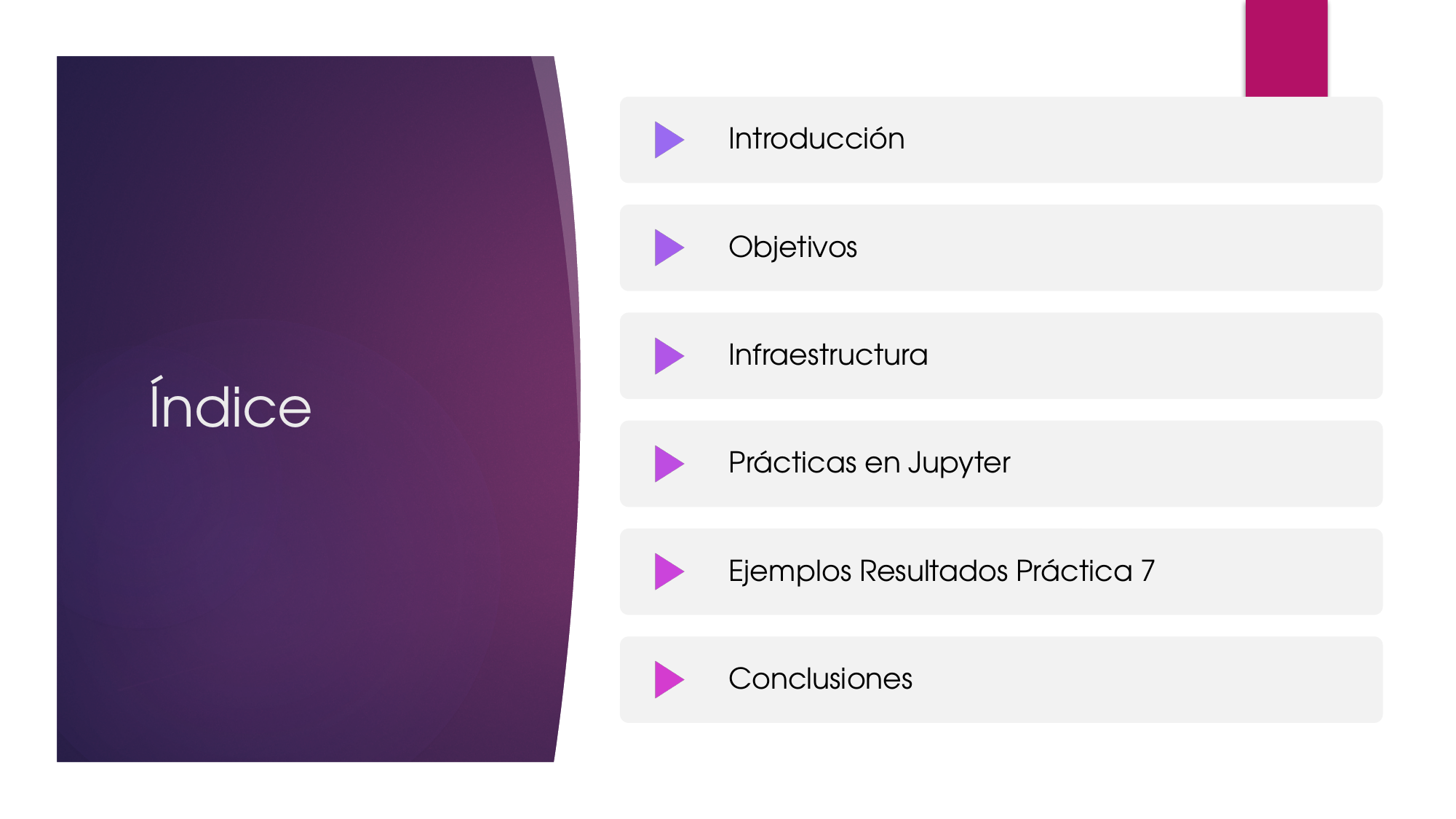

Introducción
Objetivos
Infraestructura
Prácticas en Jupyter
Ejemplos Resultados Práctica 7
Conclusiones
# Índice